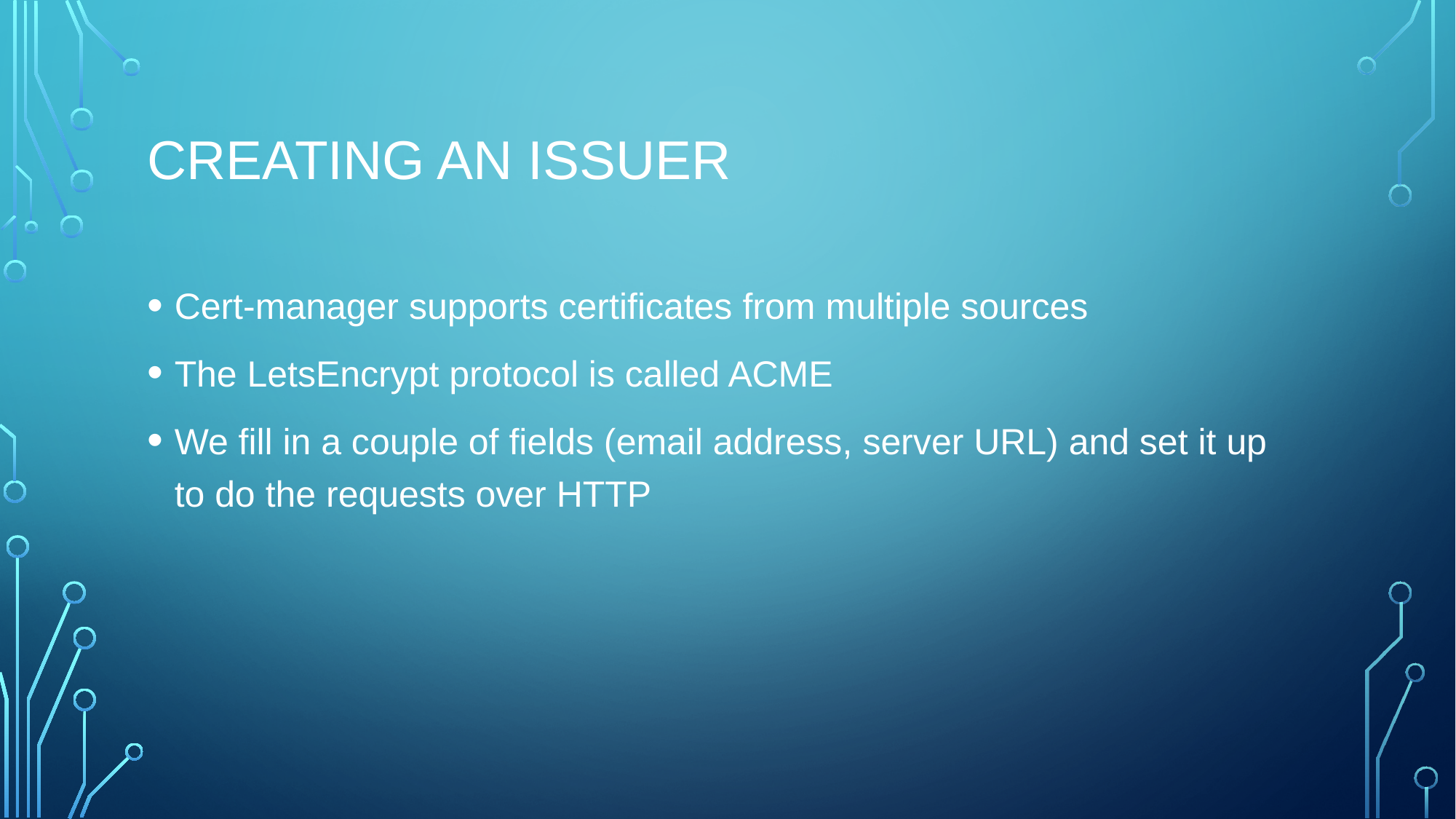

# Creating an Issuer
Cert-manager supports certificates from multiple sources
The LetsEncrypt protocol is called ACME
We fill in a couple of fields (email address, server URL) and set it up to do the requests over HTTP